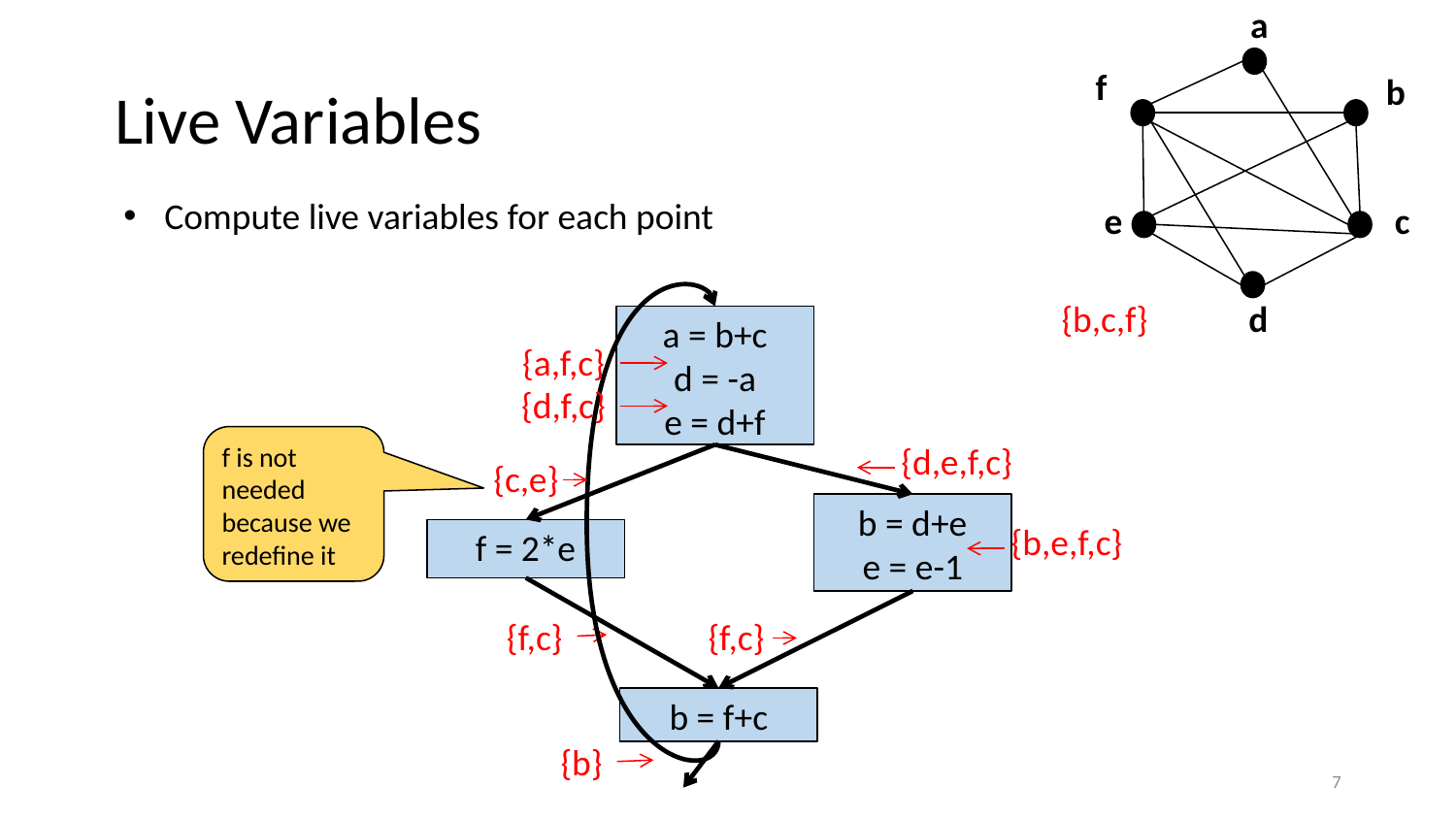

a

f

b

e

c

d
# Live Variables
Compute live variables for each point
{b,c,f}
a = b+c
d = -a
e = d+f
{a,f,c}
{d,f,c}
f is not needed because we redefine it
{d,e,f,c}
{c,e}
b = d+e
e = e-1
{b,e,f,c}
f = 2*e
{f,c}
{f,c}
b = f+c
{b}
7